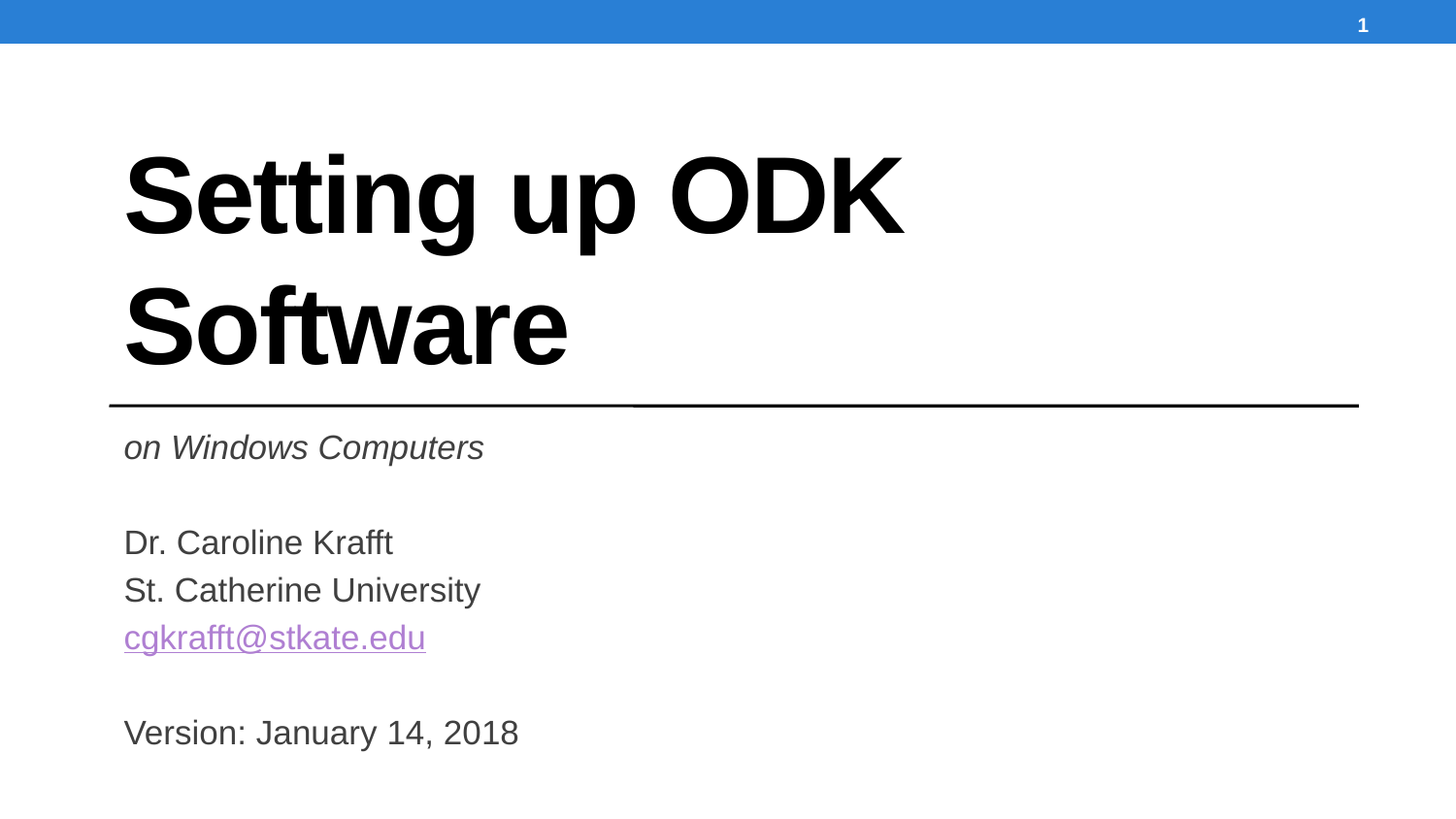

1
# Setting up ODK Software
on Windows Computers

Dr. Caroline Krafft
St. Catherine University
cgkrafft@stkate.edu

Version: January 14, 2018